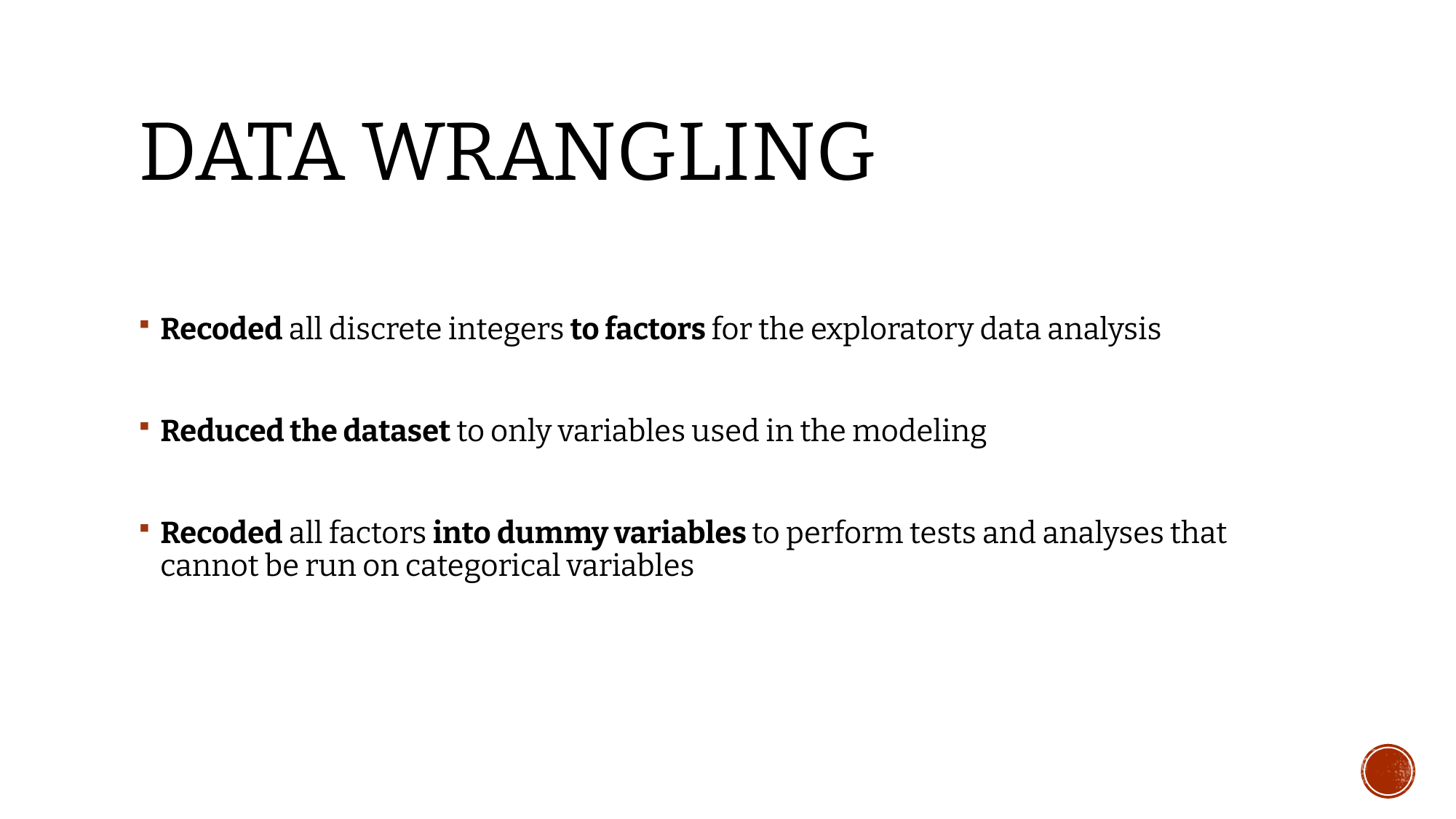

# Data wrangling

Recoded all discrete integers to factors for the exploratory data analysis

Reduced the dataset to only variables used in the modeling

Recoded all factors into dummy variables to perform tests and analyses that cannot be run on categorical variables